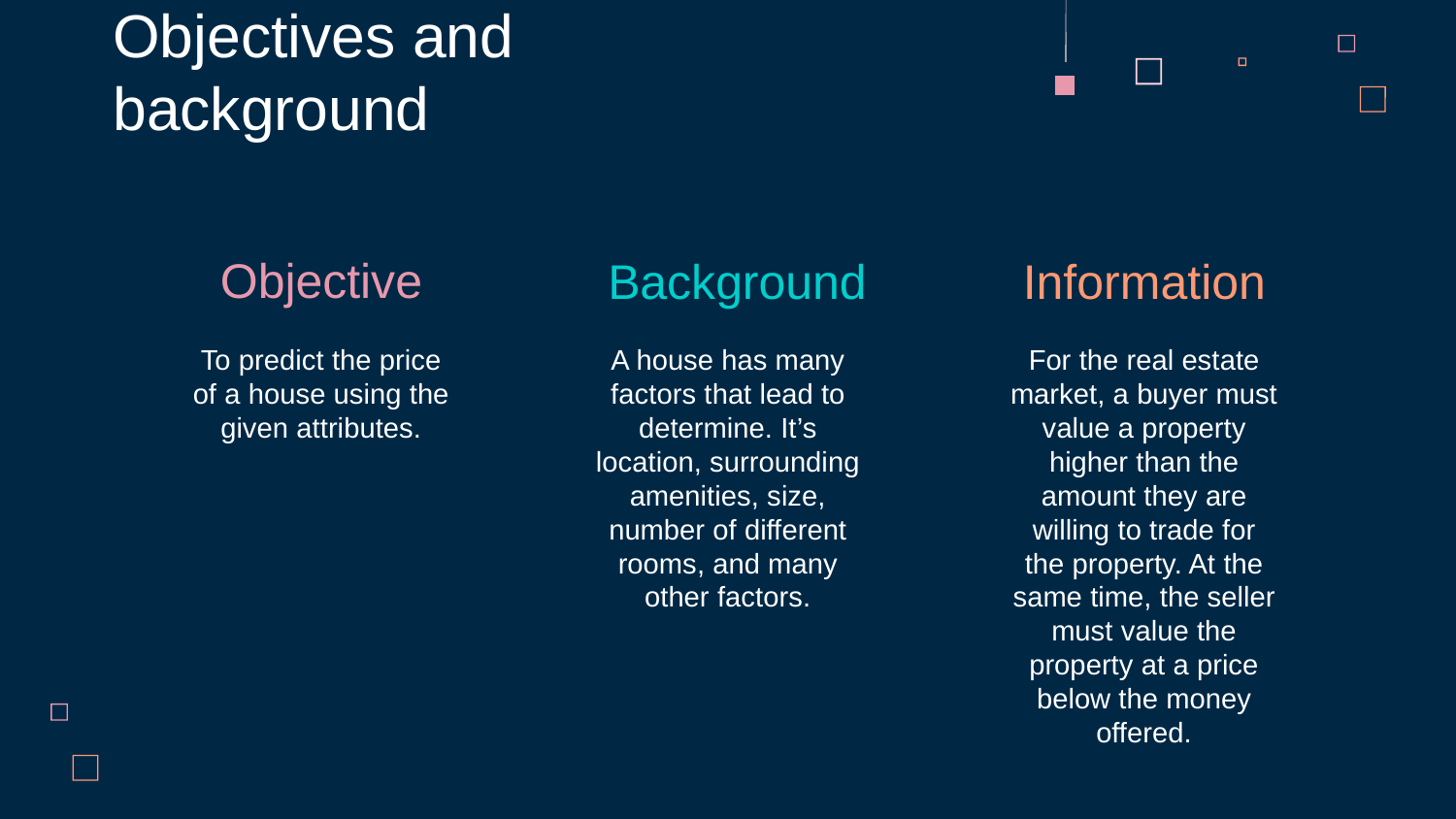

Objectives and background
# Objective
Background
Information
To predict the price of a house using the given attributes.
A house has many factors that lead to determine. It’s location, surrounding amenities, size, number of different rooms, and many other factors.
For the real estate market, a buyer must value a property higher than the amount they are willing to trade for the property. At the same time, the seller must value the property at a price below the money offered.